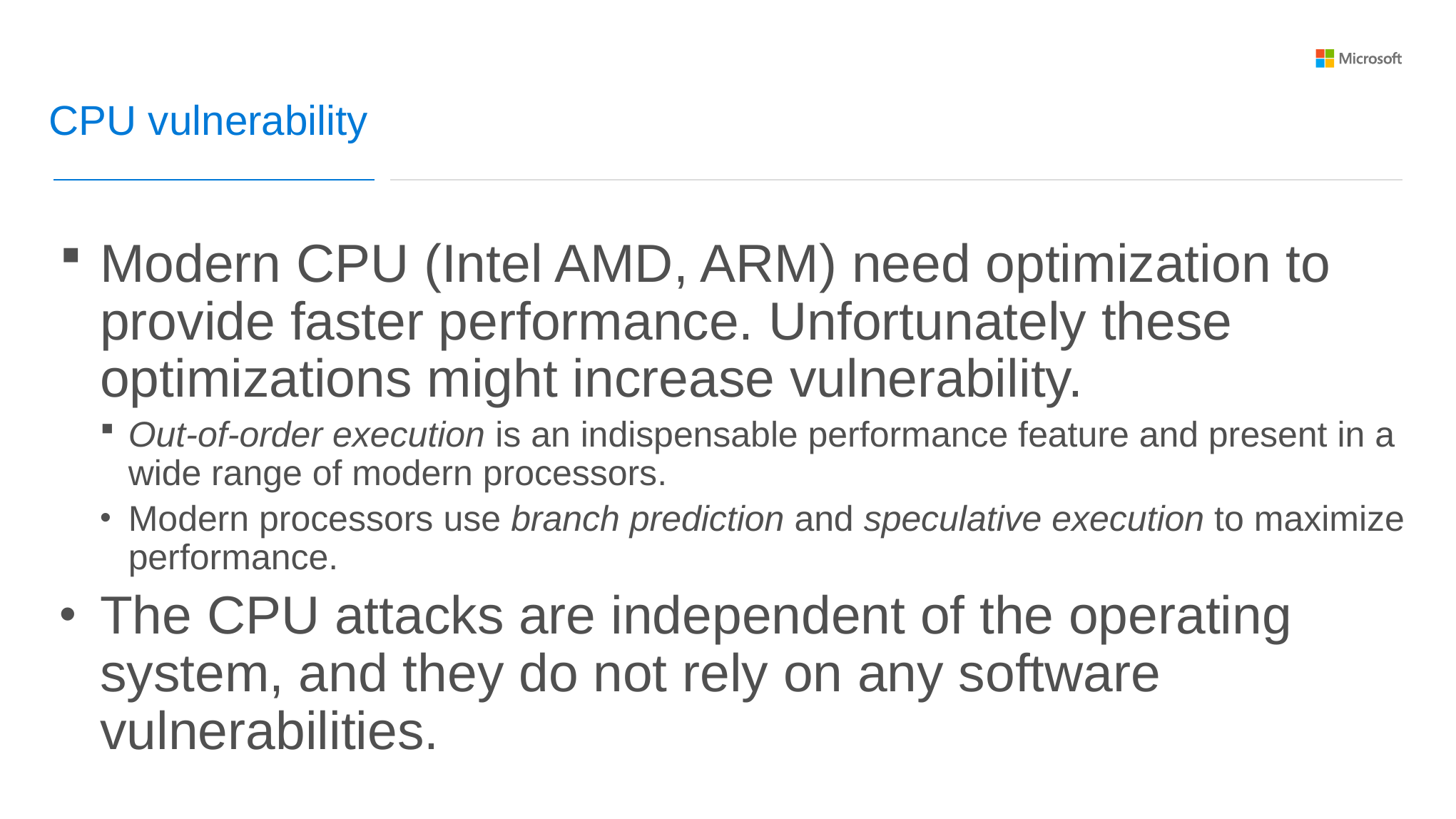

CPU vulnerability
Modern CPU (Intel AMD, ARM) need optimization to provide faster performance. Unfortunately these optimizations might increase vulnerability.
Out-of-order execution is an indispensable performance feature and present in a wide range of modern processors.
Modern processors use branch prediction and speculative execution to maximize performance.
The CPU attacks are independent of the operating system, and they do not rely on any software vulnerabilities.